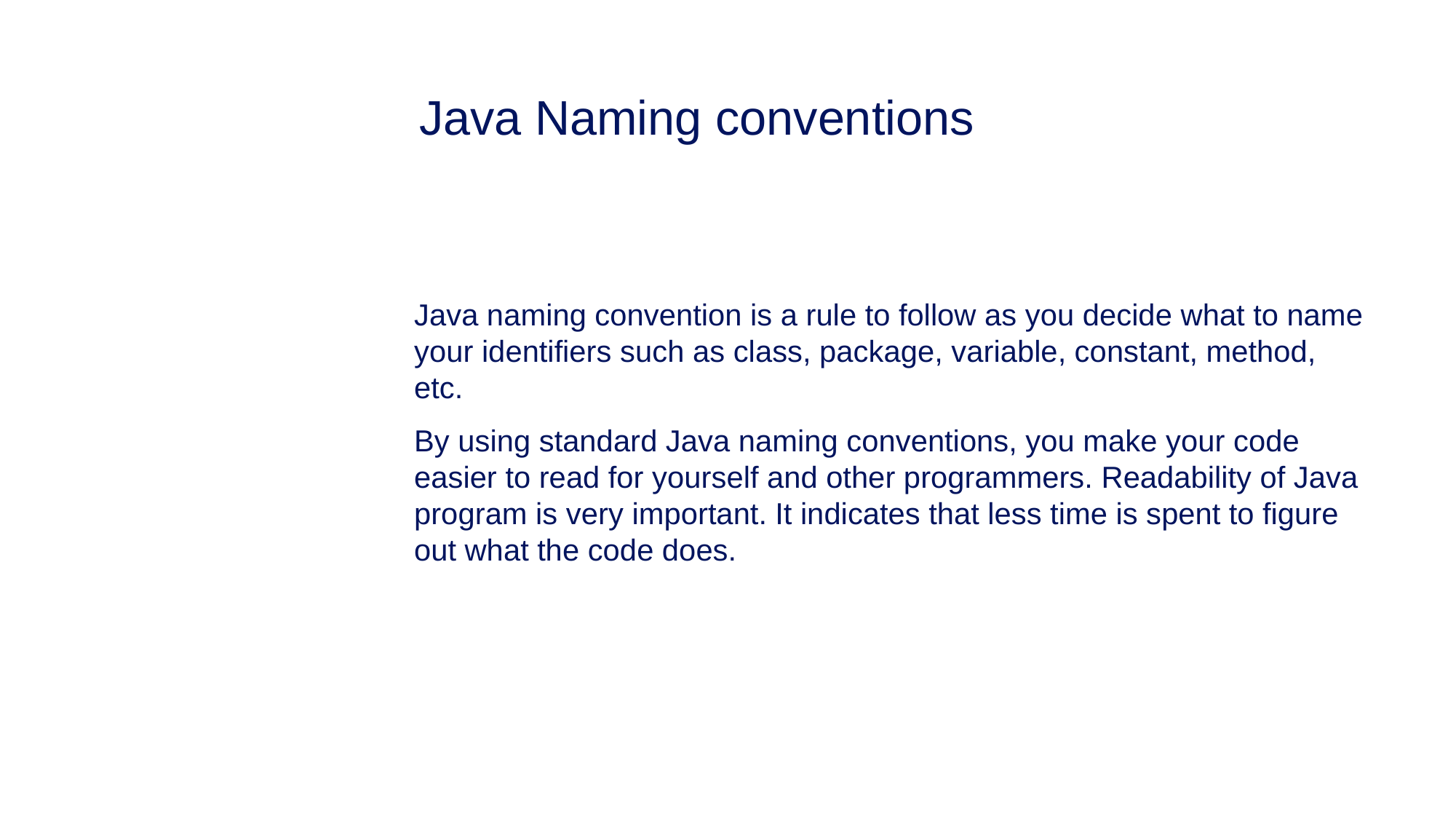

Java Naming conventions

Java naming convention is a rule to follow as you decide what to name your identifiers such as class, package, variable, constant, method, etc.
By using standard Java naming conventions, you make your code easier to read for yourself and other programmers. Readability of Java program is very important. It indicates that less time is spent to figure out what the code does.